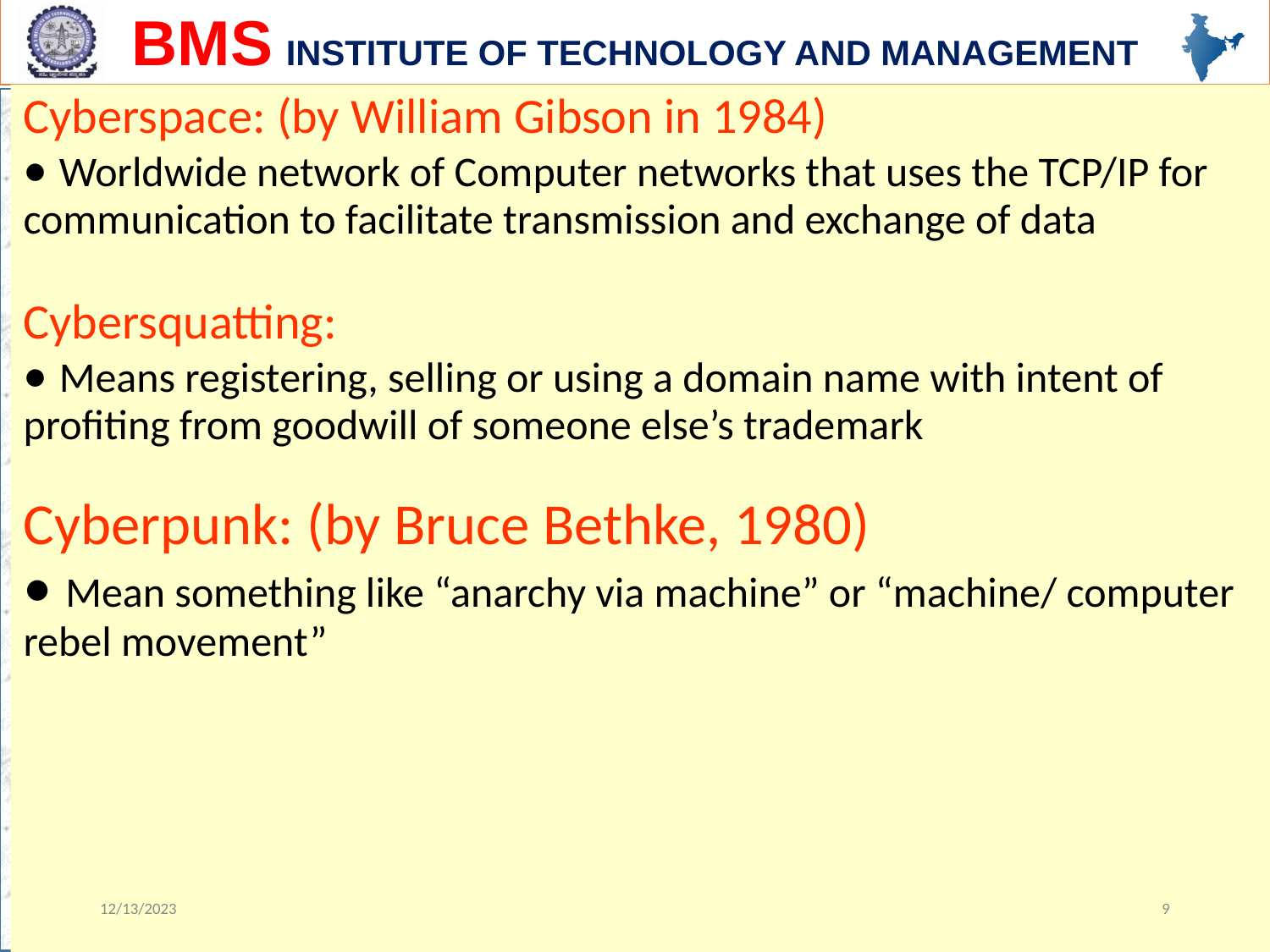

# Cyberspace: (by William Gibson in 1984) • Worldwide network of Computer networks that uses the TCP/IP for communication to facilitate transmission and exchange of data Cybersquatting: • Means registering, selling or using a domain name with intent of profiting from goodwill of someone else’s trademark Cyberpunk: (by Bruce Bethke, 1980) • Mean something like “anarchy via machine” or “machine/ computer rebel movement”
12/13/2023
9